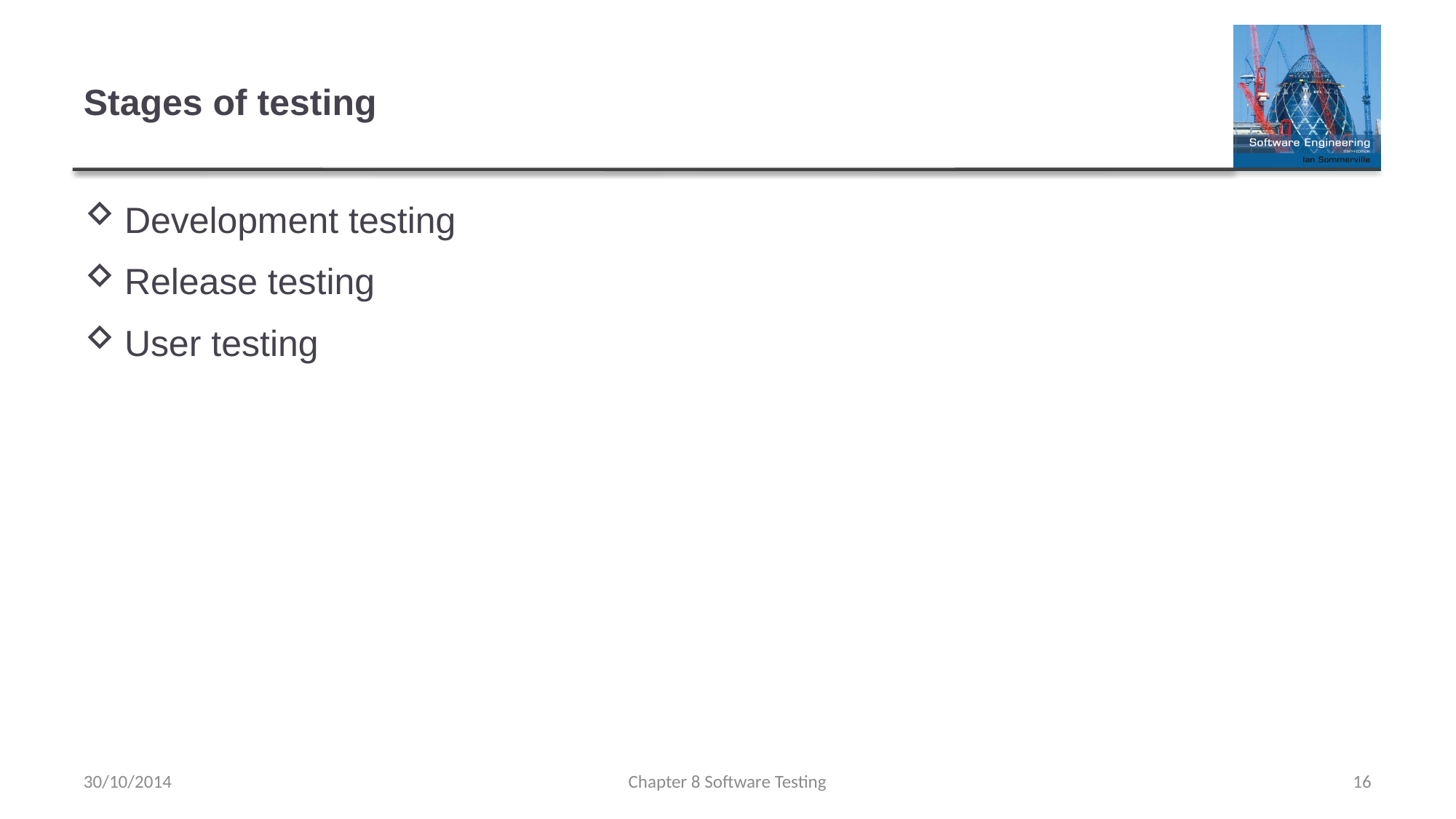

# Stages of testing
Development testing
Release testing
User testing
30/10/2014
Chapter 8 Software Testing
16